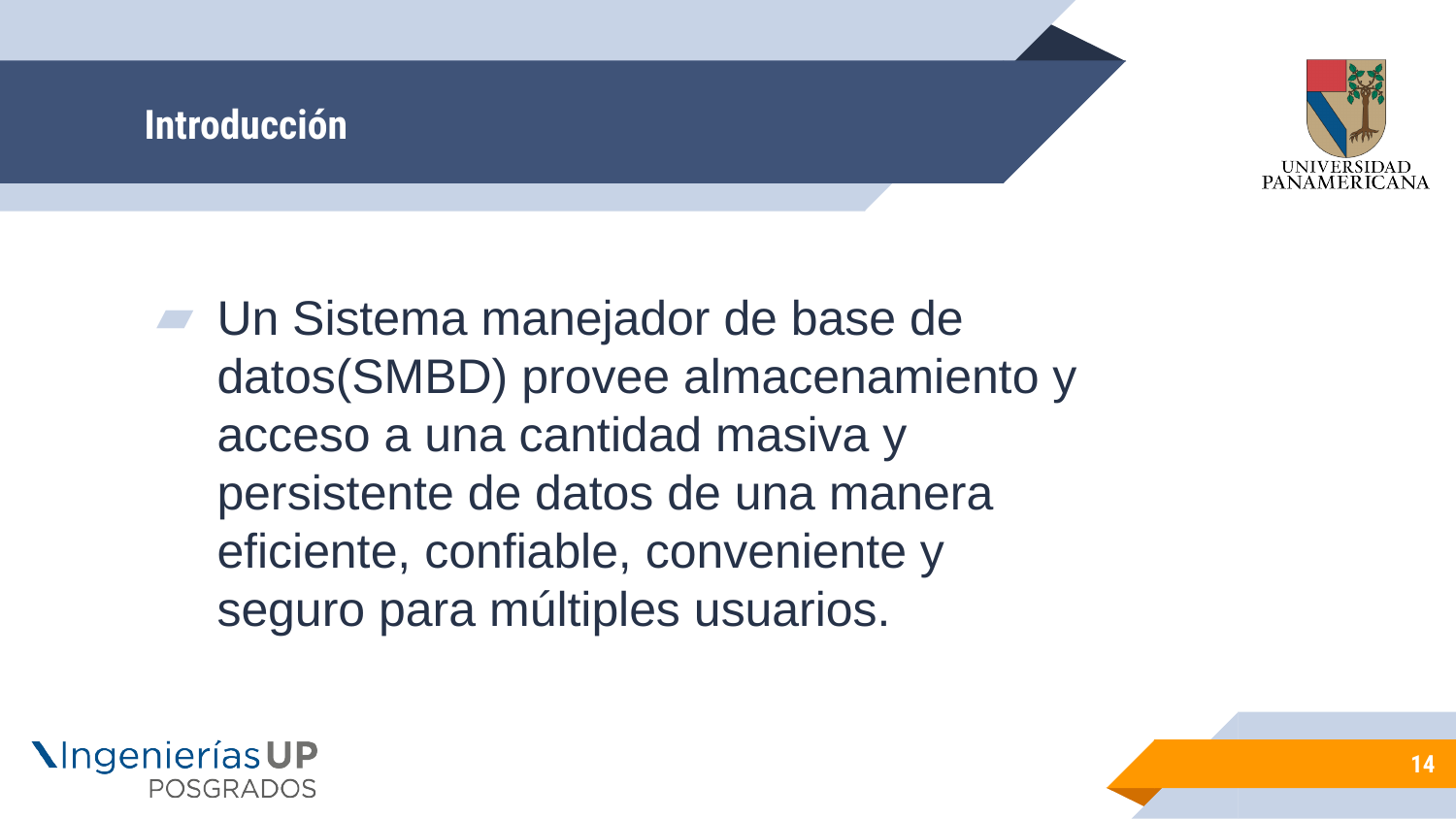

# Introducción
Un Sistema manejador de base de datos(SMBD) provee almacenamiento y acceso a una cantidad masiva y persistente de datos de una manera  eficiente, confiable, conveniente y seguro para múltiples usuarios.
14